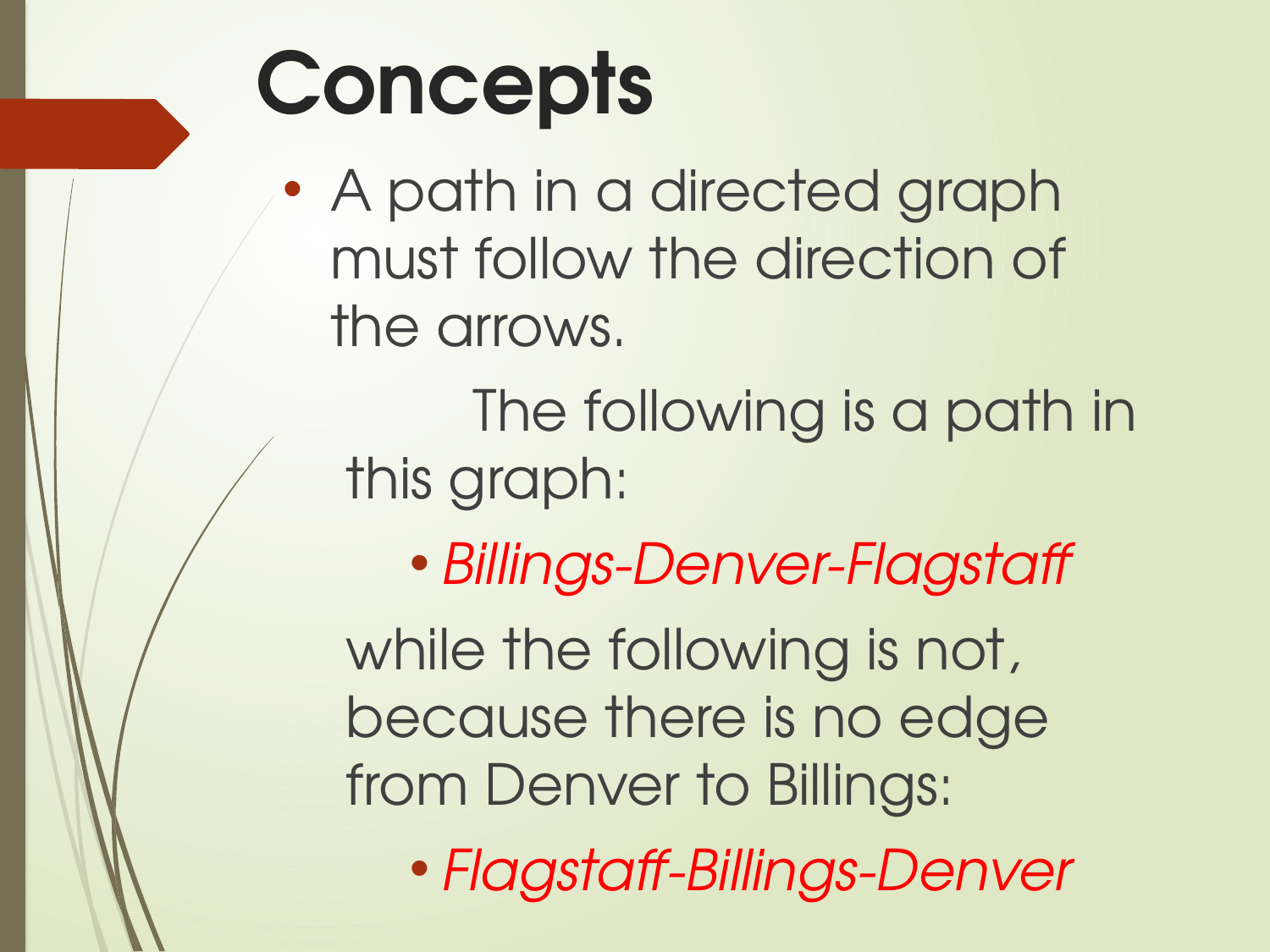

# Concepts
A path in a directed graph must follow the direction of the arrows.
	The following is a path in this graph:
Billings-Denver-Flagstaff
while the following is not, because there is no edge from Denver to Billings:
Flagstaff-Billings-Denver